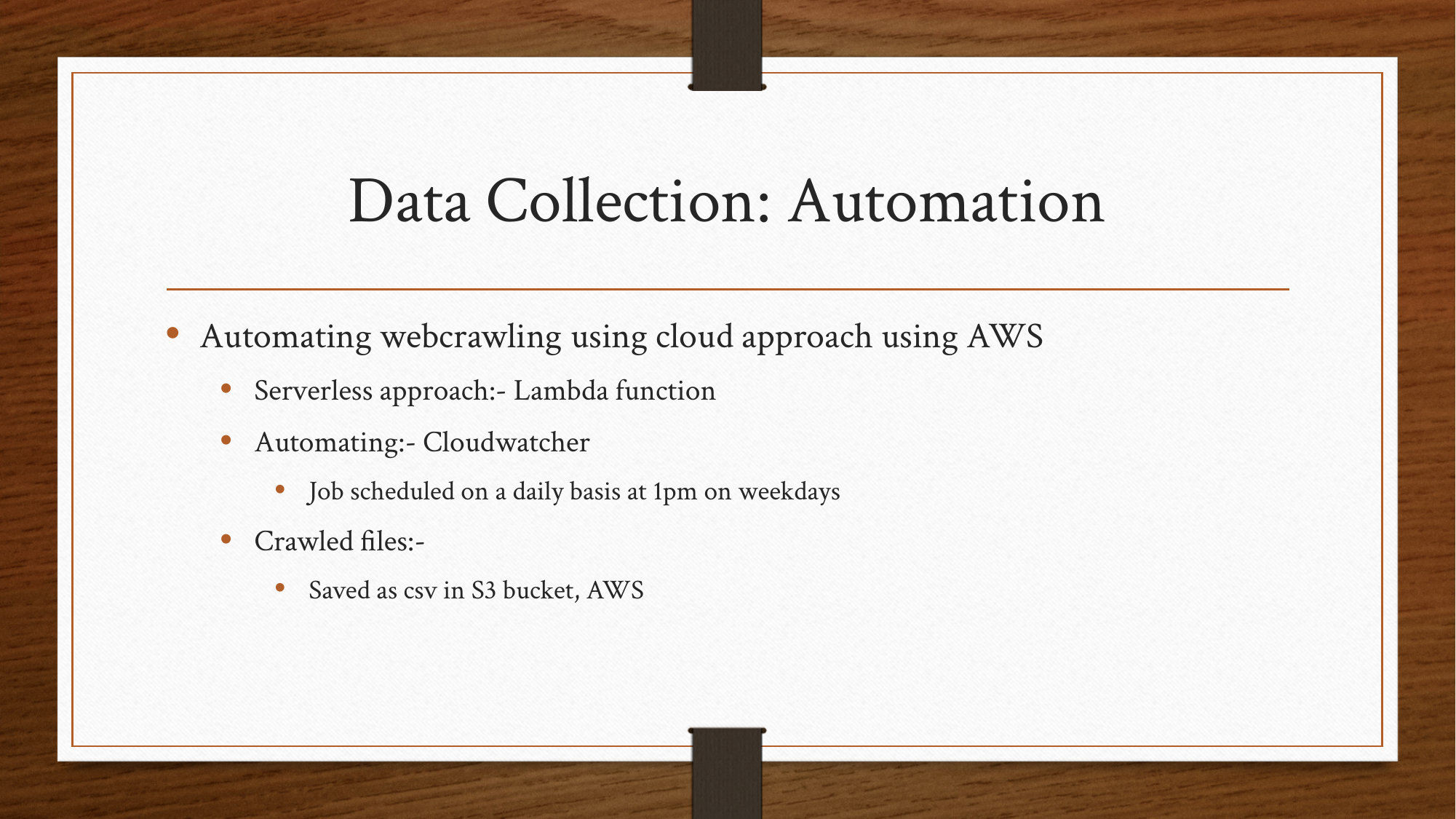

# Data Collection: Automation
Automating webcrawling using cloud approach using AWS
Serverless approach:- Lambda function
Automating:- Cloudwatcher
Job scheduled on a daily basis at 1pm on weekdays
Crawled files:-
Saved as csv in S3 bucket, AWS